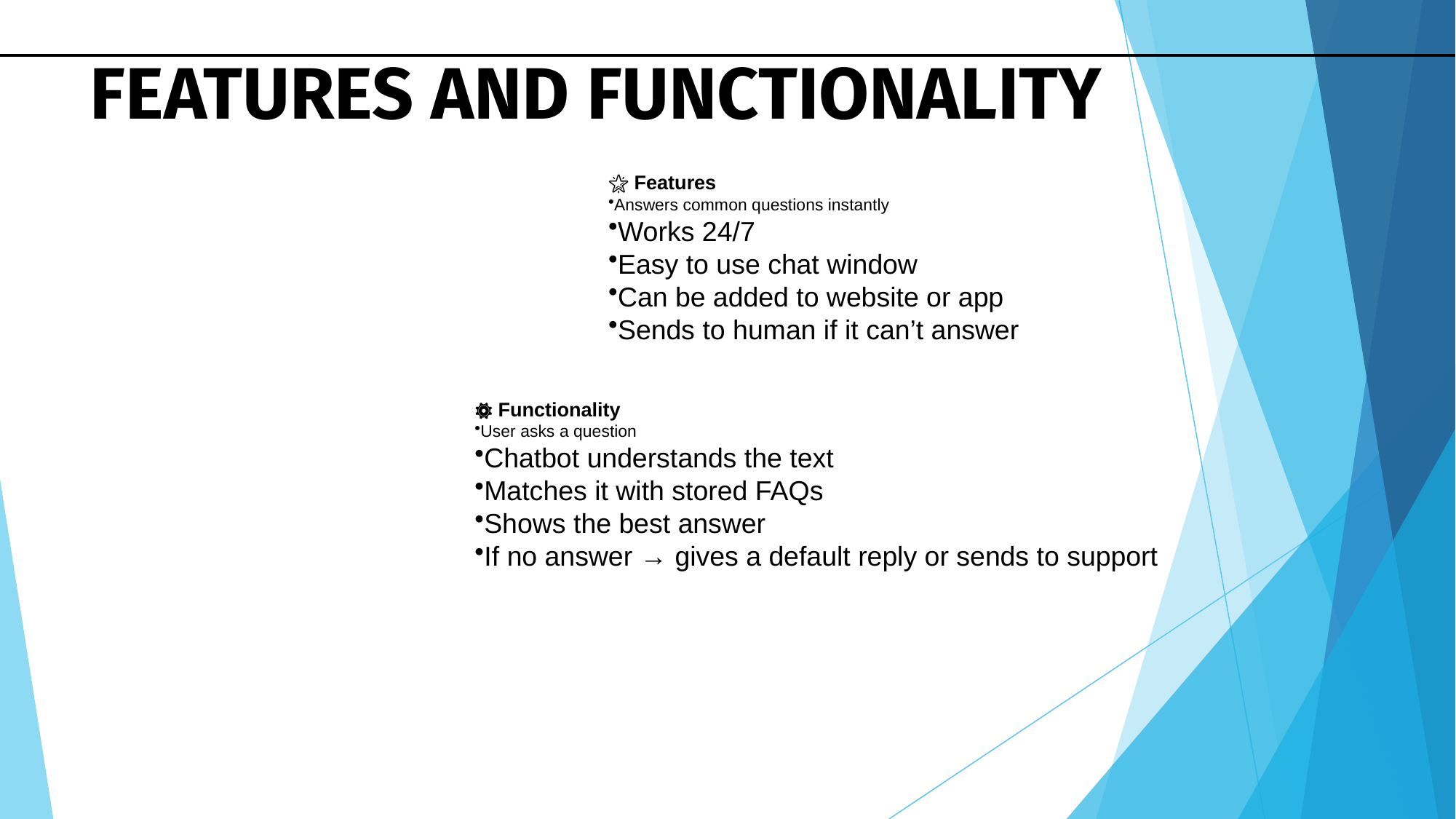

# FEATURES AND FUNCTIONALITY

🌟 Features
Answers common questions instantly
Works 24/7
Easy to use chat window
Can be added to website or app
Sends to human if it can’t answer

⚙ Functionality
User asks a question
Chatbot understands the text
Matches it with stored FAQs
Shows the best answer
If no answer → gives a default reply or sends to support